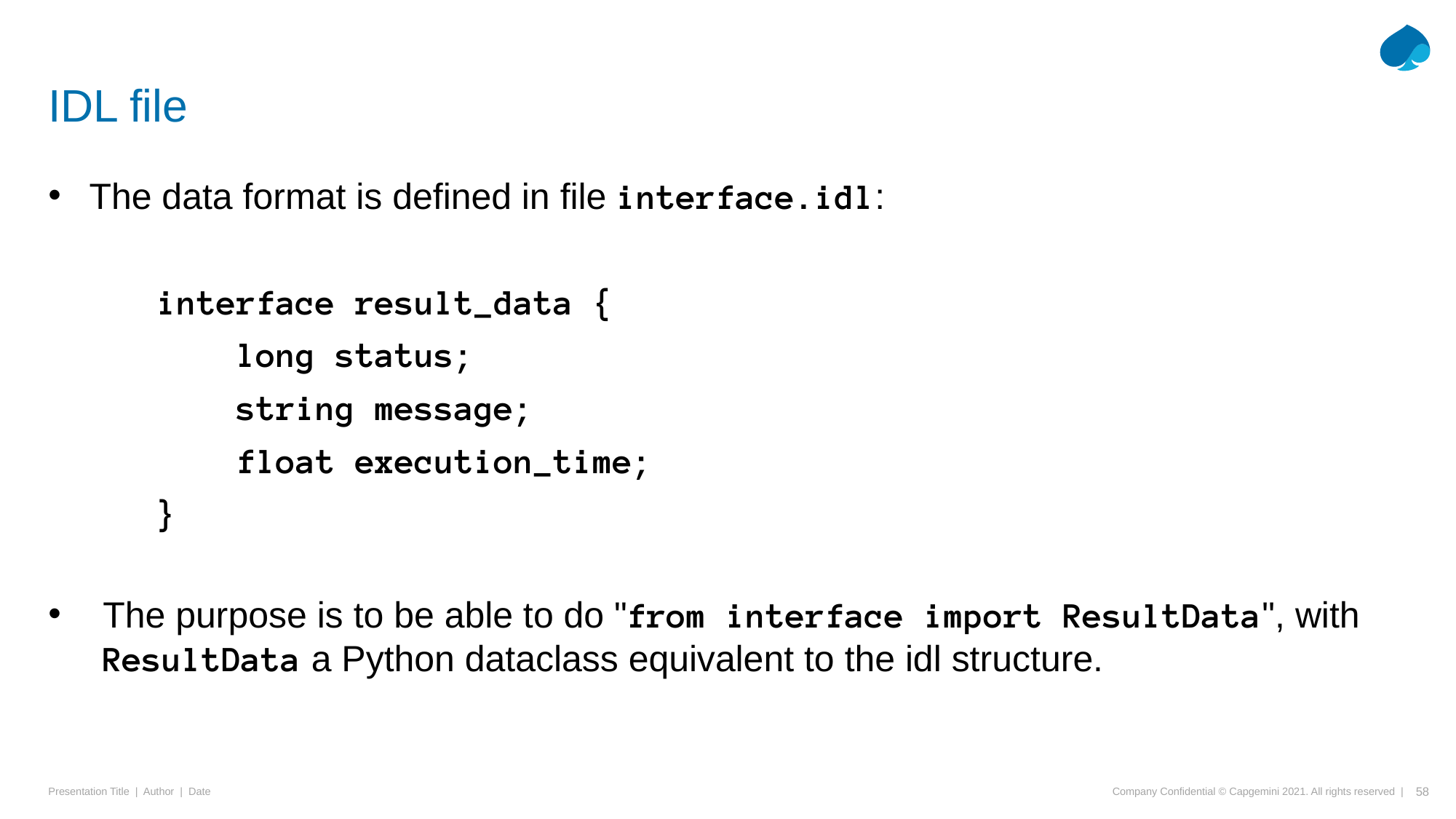

# IDL file
The data format is defined in file interface.idl:

	interface result_data {
	    long status;
	    string message;
	    float execution_time;
	}

The purpose is to be able to do "from interface import ResultData", with ResultData a Python dataclass equivalent to the idl structure.